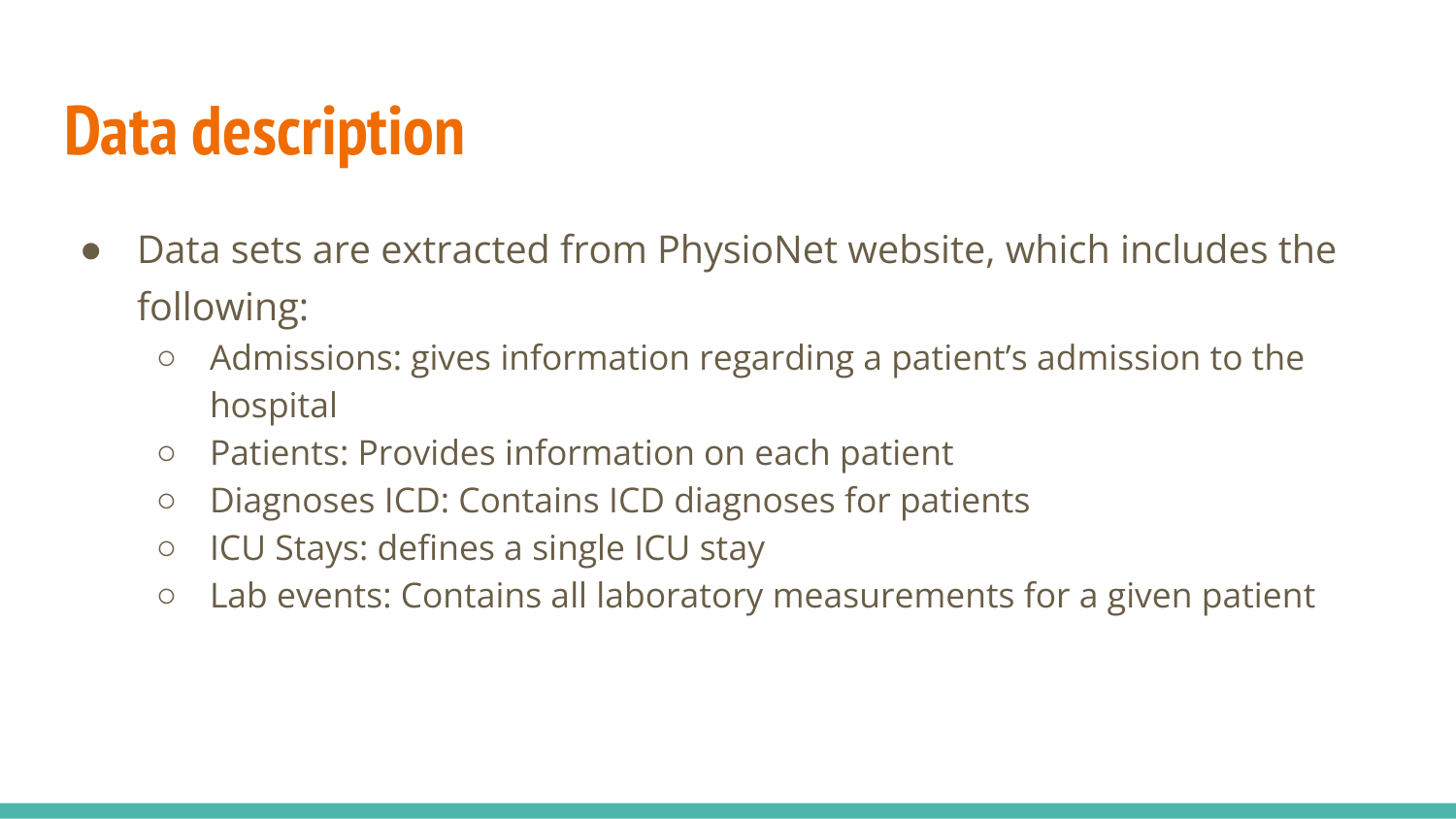

# Data description
Data sets are extracted from PhysioNet website, which includes the following:
Admissions: gives information regarding a patient’s admission to the hospital
Patients: Provides information on each patient
Diagnoses ICD: Contains ICD diagnoses for patients
ICU Stays: defines a single ICU stay
Lab events: Contains all laboratory measurements for a given patient